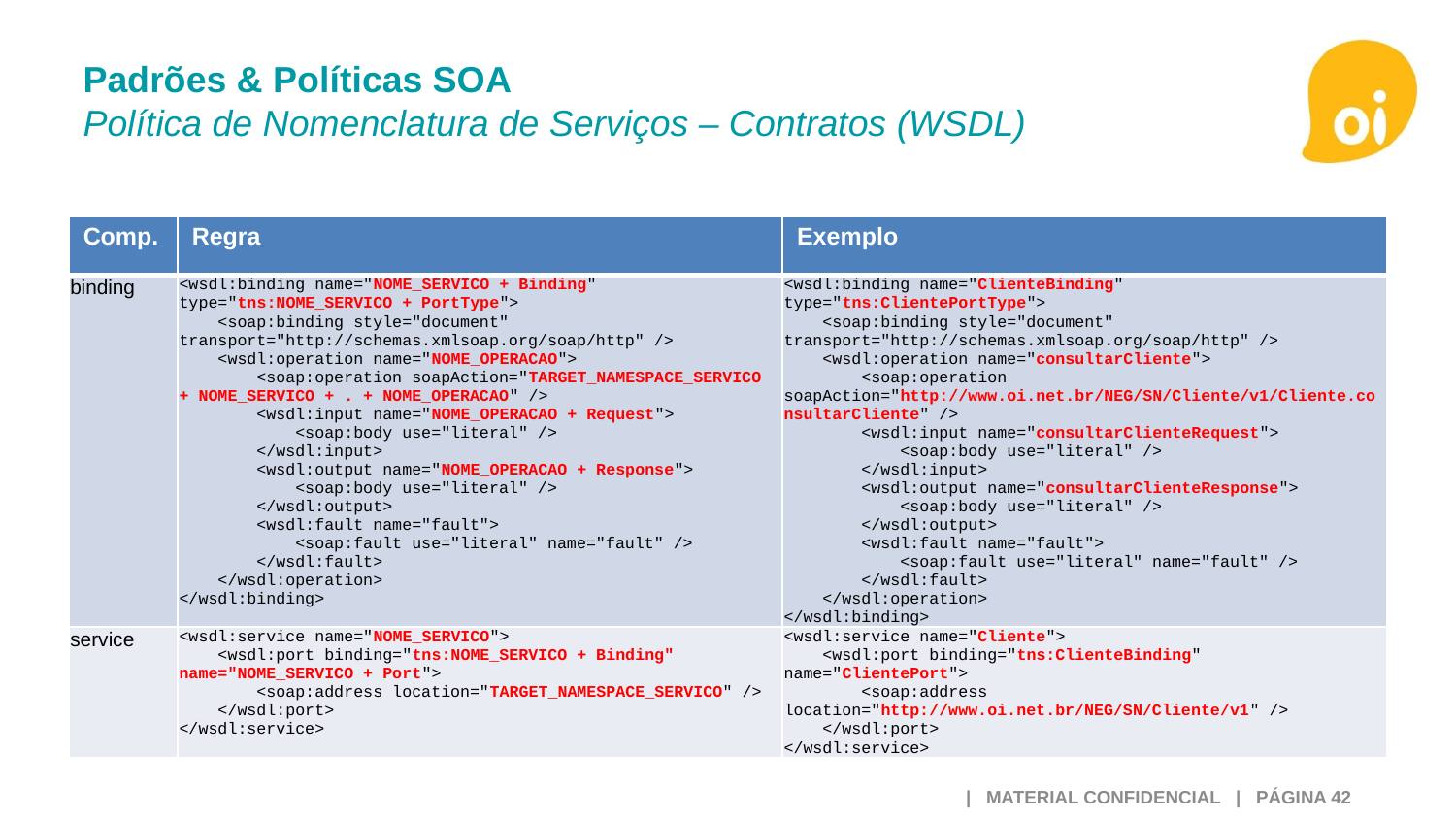

# Padrões & Políticas SOA Política de Nomenclatura de Serviços – Contratos (WSDL)
| Comp. | Regra | Exemplo |
| --- | --- | --- |
| binding | <wsdl:binding name="NOME\_SERVICO + Binding" type="tns:NOME\_SERVICO + PortType"> <soap:binding style="document" transport="http://schemas.xmlsoap.org/soap/http" /> <wsdl:operation name="NOME\_OPERACAO"> <soap:operation soapAction="TARGET\_NAMESPACE\_SERVICO + NOME\_SERVICO + . + NOME\_OPERACAO" /> <wsdl:input name="NOME\_OPERACAO + Request"> <soap:body use="literal" /> </wsdl:input> <wsdl:output name="NOME\_OPERACAO + Response"> <soap:body use="literal" /> </wsdl:output> <wsdl:fault name="fault"> <soap:fault use="literal" name="fault" /> </wsdl:fault> </wsdl:operation> </wsdl:binding> | <wsdl:binding name="ClienteBinding" type="tns:ClientePortType"> <soap:binding style="document" transport="http://schemas.xmlsoap.org/soap/http" /> <wsdl:operation name="consultarCliente"> <soap:operation soapAction="http://www.oi.net.br/NEG/SN/Cliente/v1/Cliente.consultarCliente" /> <wsdl:input name="consultarClienteRequest"> <soap:body use="literal" /> </wsdl:input> <wsdl:output name="consultarClienteResponse"> <soap:body use="literal" /> </wsdl:output> <wsdl:fault name="fault"> <soap:fault use="literal" name="fault" /> </wsdl:fault> </wsdl:operation> </wsdl:binding> |
| service | <wsdl:service name="NOME\_SERVICO"> <wsdl:port binding="tns:NOME\_SERVICO + Binding" name="NOME\_SERVICO + Port"> <soap:address location="TARGET\_NAMESPACE\_SERVICO" /> </wsdl:port> </wsdl:service> | <wsdl:service name="Cliente"> <wsdl:port binding="tns:ClienteBinding" name="ClientePort"> <soap:address location="http://www.oi.net.br/NEG/SN/Cliente/v1" /> </wsdl:port> </wsdl:service> |
 |   MATERIAL CONFIDENCIAL   |   PÁGINA 42